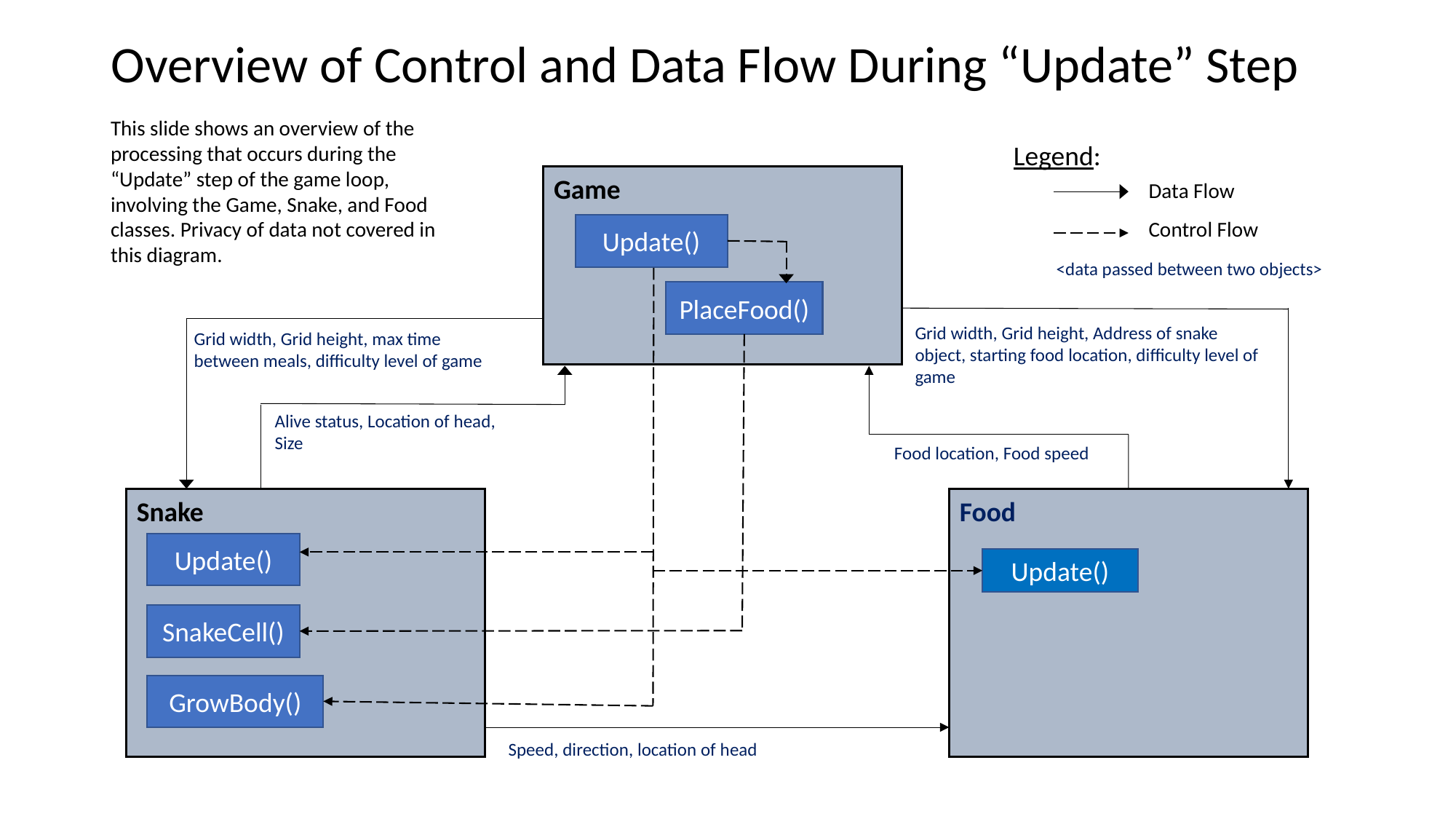

# Overview of Control and Data Flow During “Update” Step
This slide shows an overview of the processing that occurs during the “Update” step of the game loop, involving the Game, Snake, and Food classes. Privacy of data not covered in this diagram.
Legend:
Game
Data Flow
Control Flow
Update()
<data passed between two objects>
PlaceFood()
Grid width, Grid height, Address of snake object, starting food location, difficulty level of game
Grid width, Grid height, max time between meals, difficulty level of game
Alive status, Location of head, Size
Food location, Food speed
Food
Snake
Update()
Update()
SnakeCell()
GrowBody()
Speed, direction, location of head